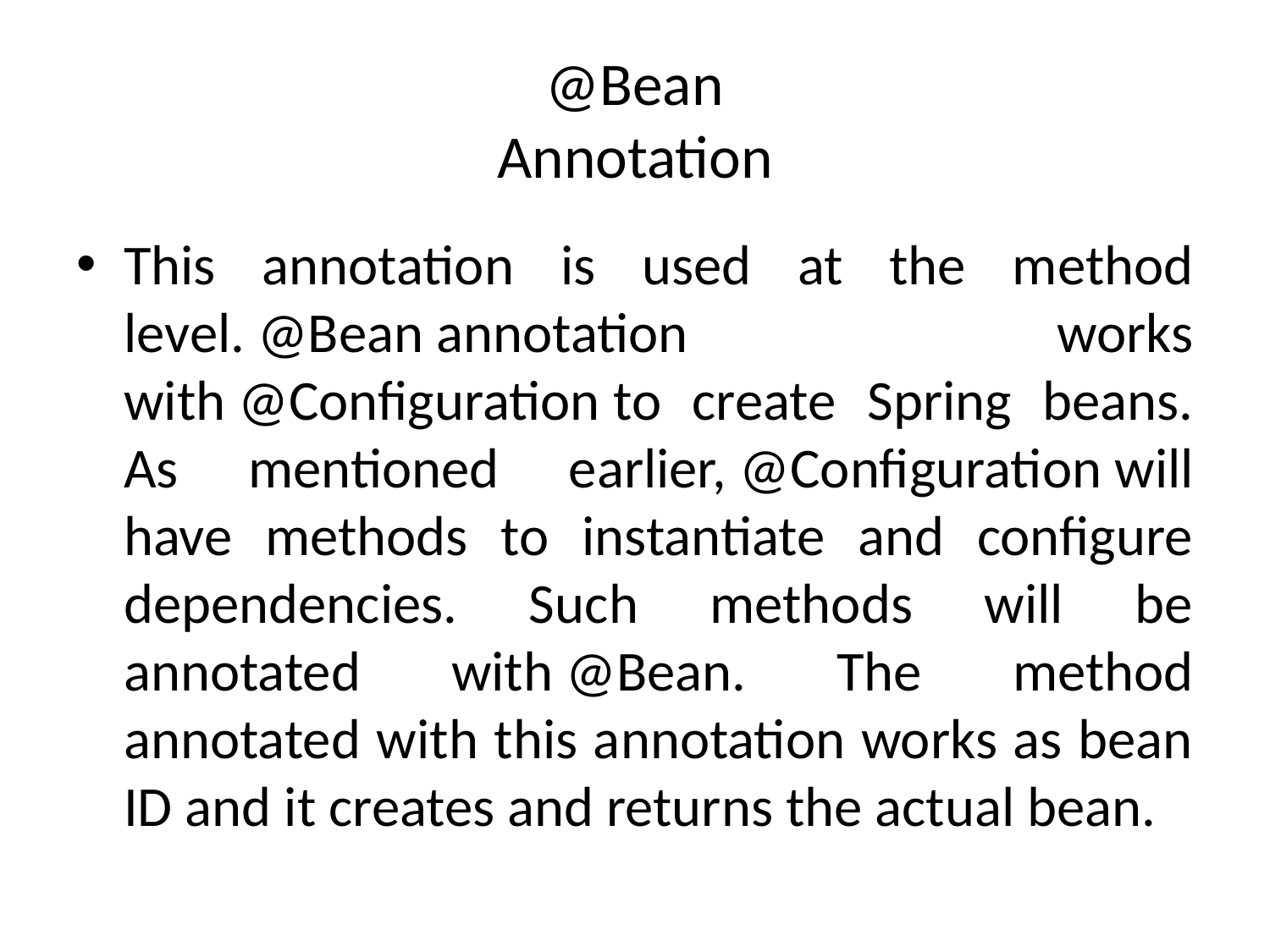

# @Bean Annotation
This annotation is used at the method level. @Bean annotation works with @Configuration to create Spring beans. As mentioned earlier, @Configuration will have methods to instantiate and configure dependencies. Such methods will be annotated with @Bean. The method annotated with this annotation works as bean ID and it creates and returns the actual bean.